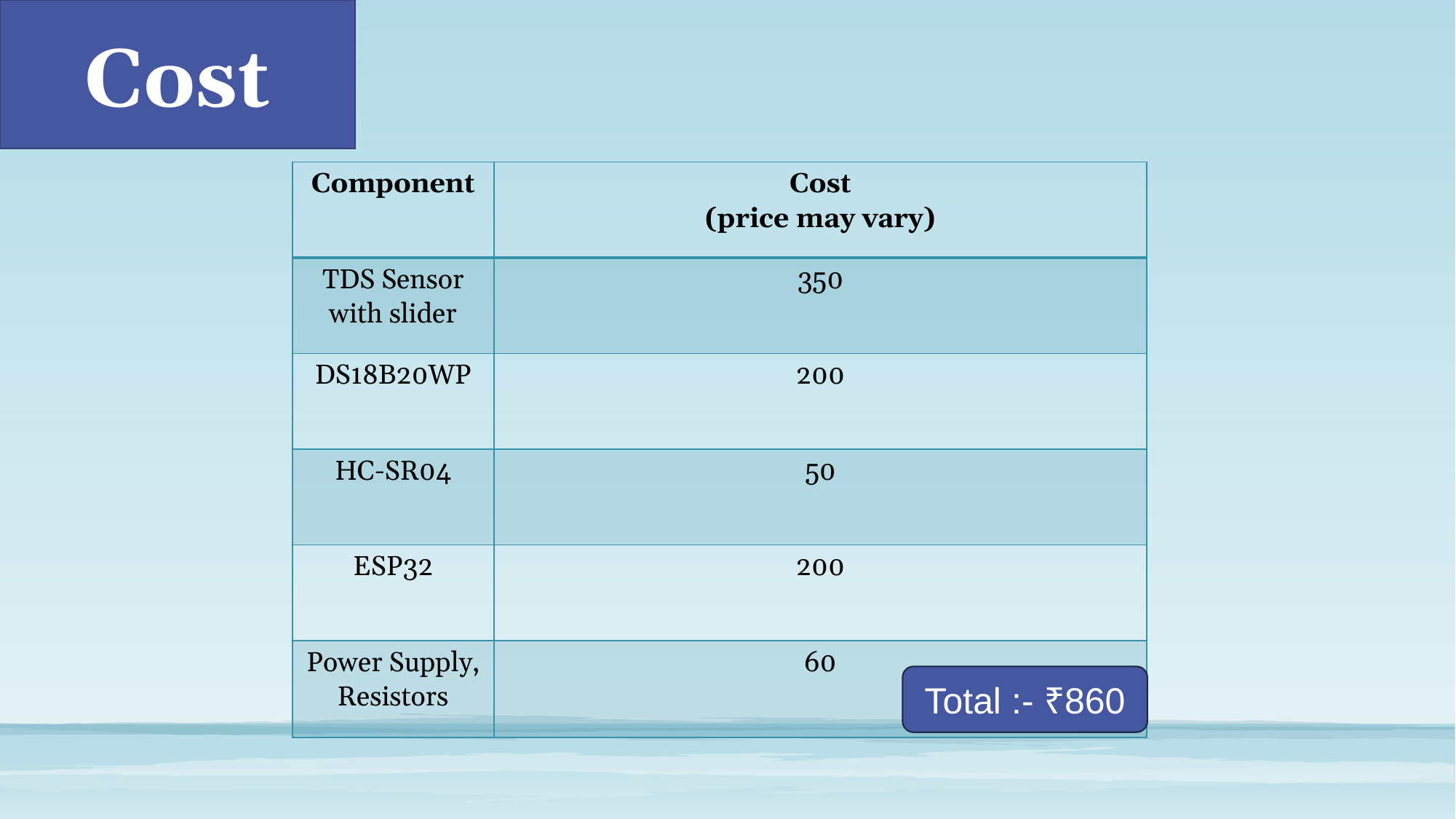

Cost
| Component | Cost (price may vary) |
| --- | --- |
| TDS Sensor with slider | 350 |
| DS18B20WP | 200 |
| HC-SR04 | 50 |
| ESP32 | 200 |
| Power Supply, Resistors | 60 |
Total :- ₹860